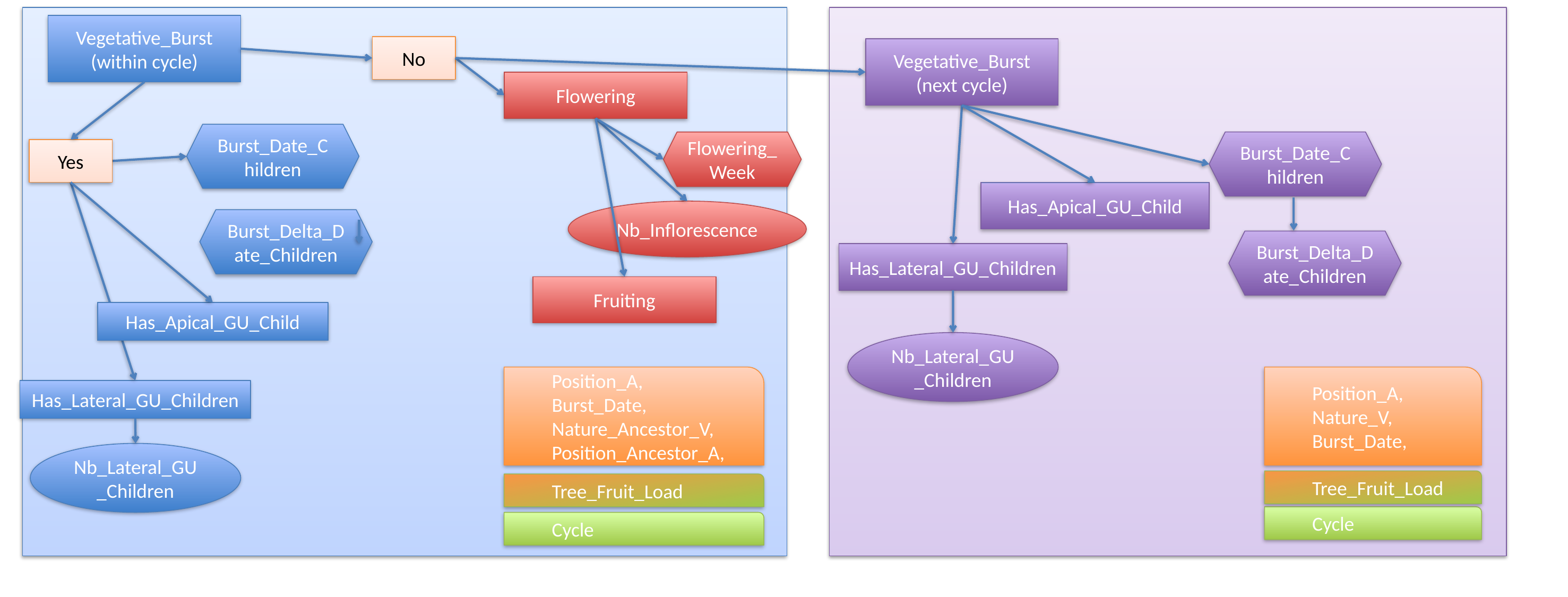

Vegetative_Burst
(within cycle)
No
Vegetative_Burst
(next cycle)
Flowering
Burst_Date_Children
Flowering_Week
Burst_Date_Children
Yes
Has_Apical_GU_Child
Nb_Inflorescence
Burst_Delta_Date_Children
Burst_Delta_Date_Children
Has_Lateral_GU_Children
Fruiting
Has_Apical_GU_Child
Nb_Lateral_GU_Children
Position_A,
Burst_Date,
Nature_Ancestor_V, Position_Ancestor_A,
Tree_Fruit_Load
Cycle
Position_A,
Nature_V,
Burst_Date,
Has_Lateral_GU_Children
Nb_Lateral_GU_Children
Tree_Fruit_Load
Cycle